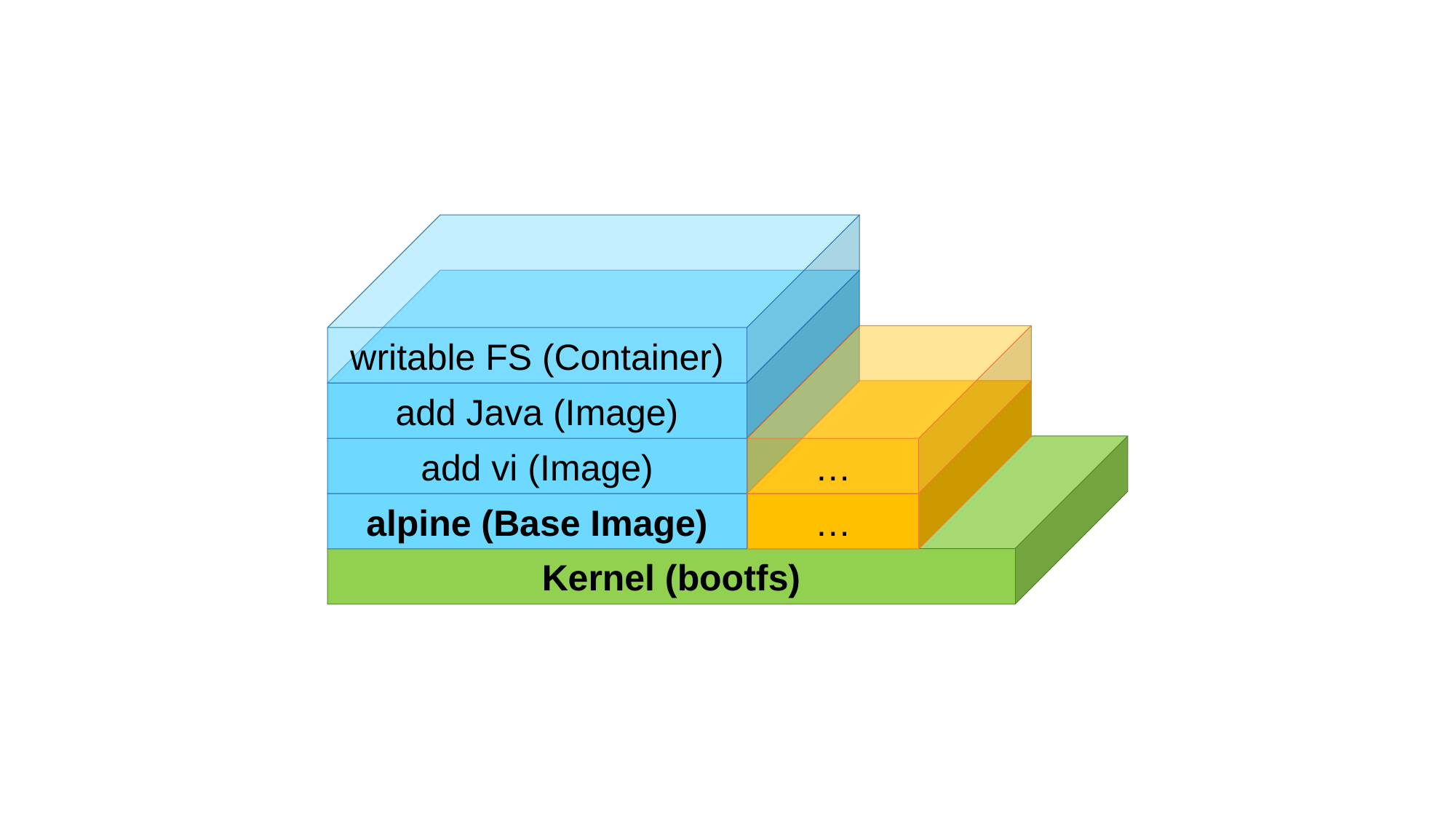

yellow
# Docker-Filesystem
writable FS (Container)
add Java (Image)
add vi (Image)
…
…
alpine (Base Image)
Kernel (bootfs)